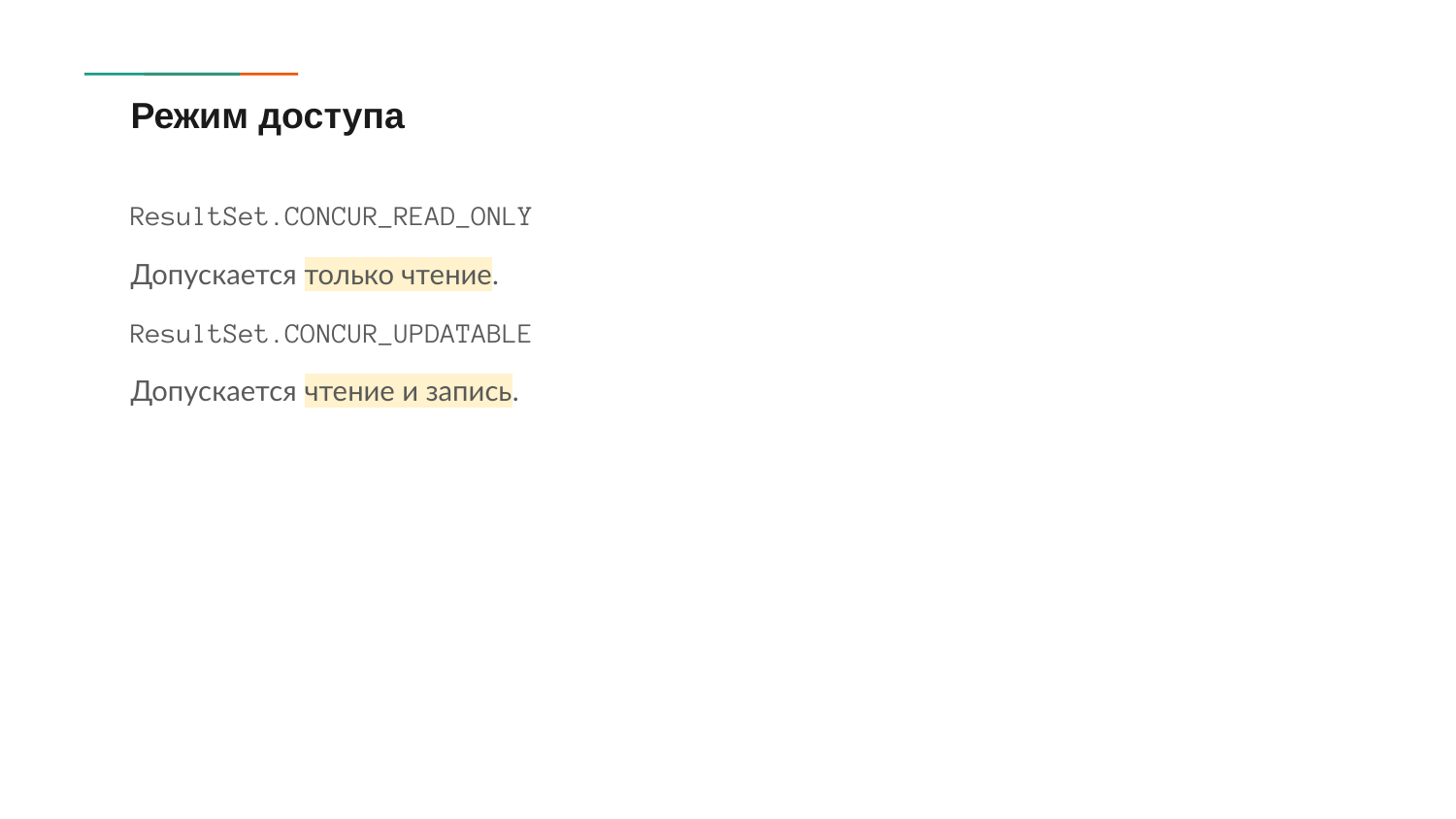

# Режим доступа
ResultSet.CONCUR_READ_ONLY
Допускается только чтение.
ResultSet.CONCUR_UPDATABLE
Допускается чтение и запись.